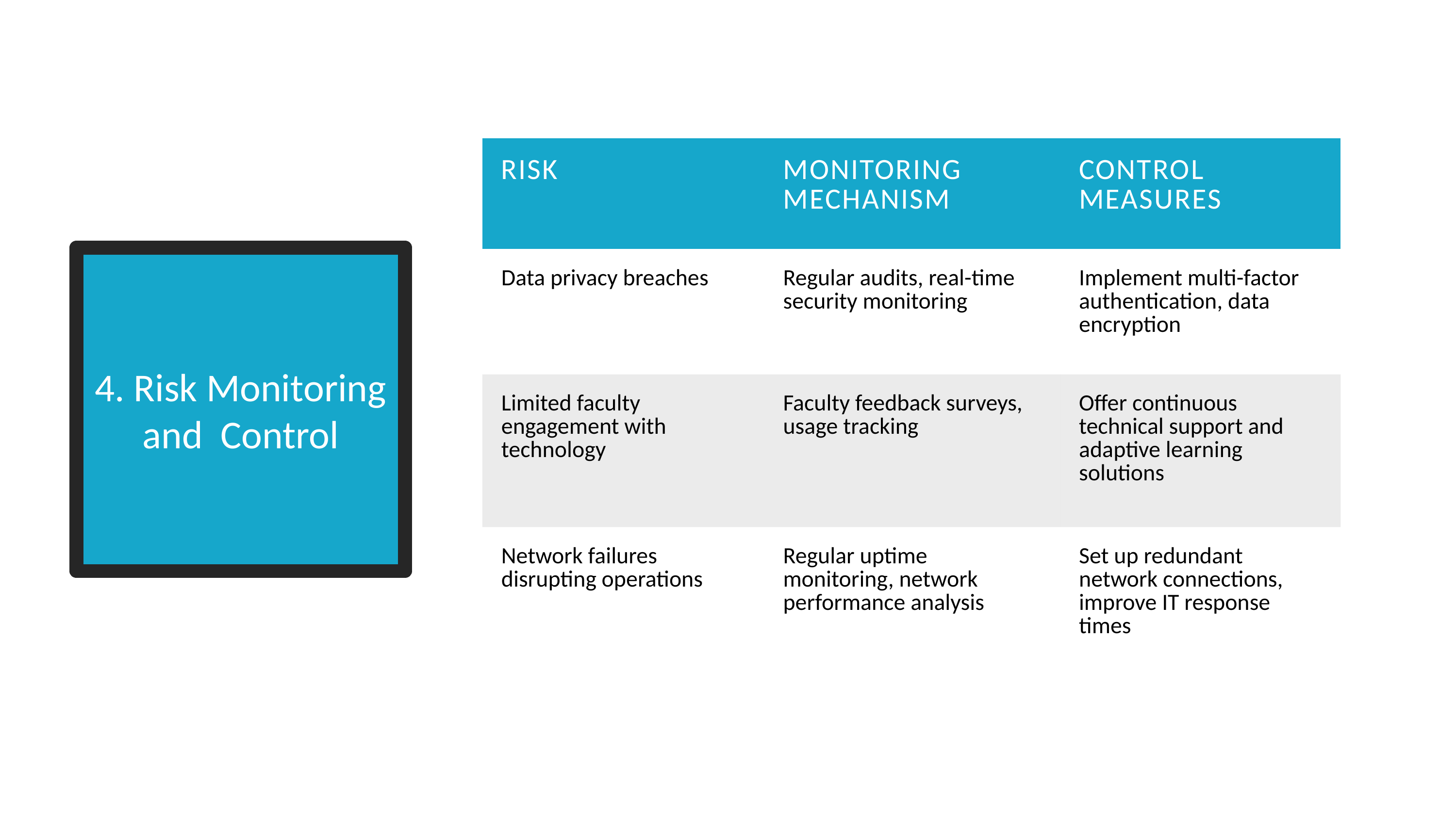

| Risk | Monitoring Mechanism | Control Measures |
| --- | --- | --- |
| Data privacy breaches | Regular audits, real-time security monitoring | Implement multi-factor authentication, data encryption |
| Limited faculty engagement with technology | Faculty feedback surveys, usage tracking | Offer continuous technical support and adaptive learning solutions |
| Network failures disrupting operations | Regular uptime monitoring, network performance analysis | Set up redundant network connections, improve IT response times |
# 4. Risk Monitoring and  Control